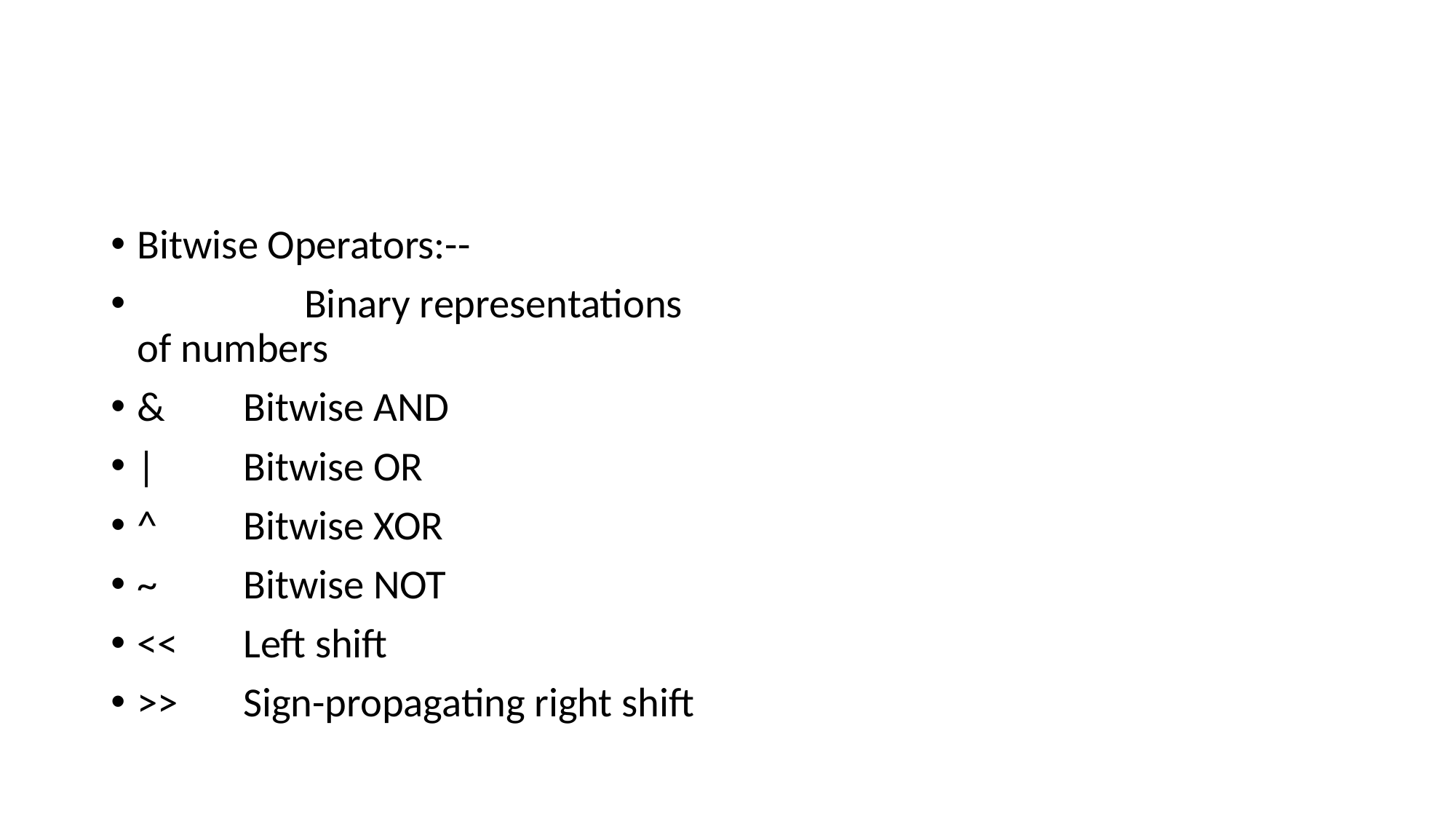

#
Bitwise Operators:--
                  Binary representations of numbers
&	Bitwise AND
|	Bitwise OR
^	Bitwise XOR
~	Bitwise NOT
<<	Left shift
>>	Sign-propagating right shift